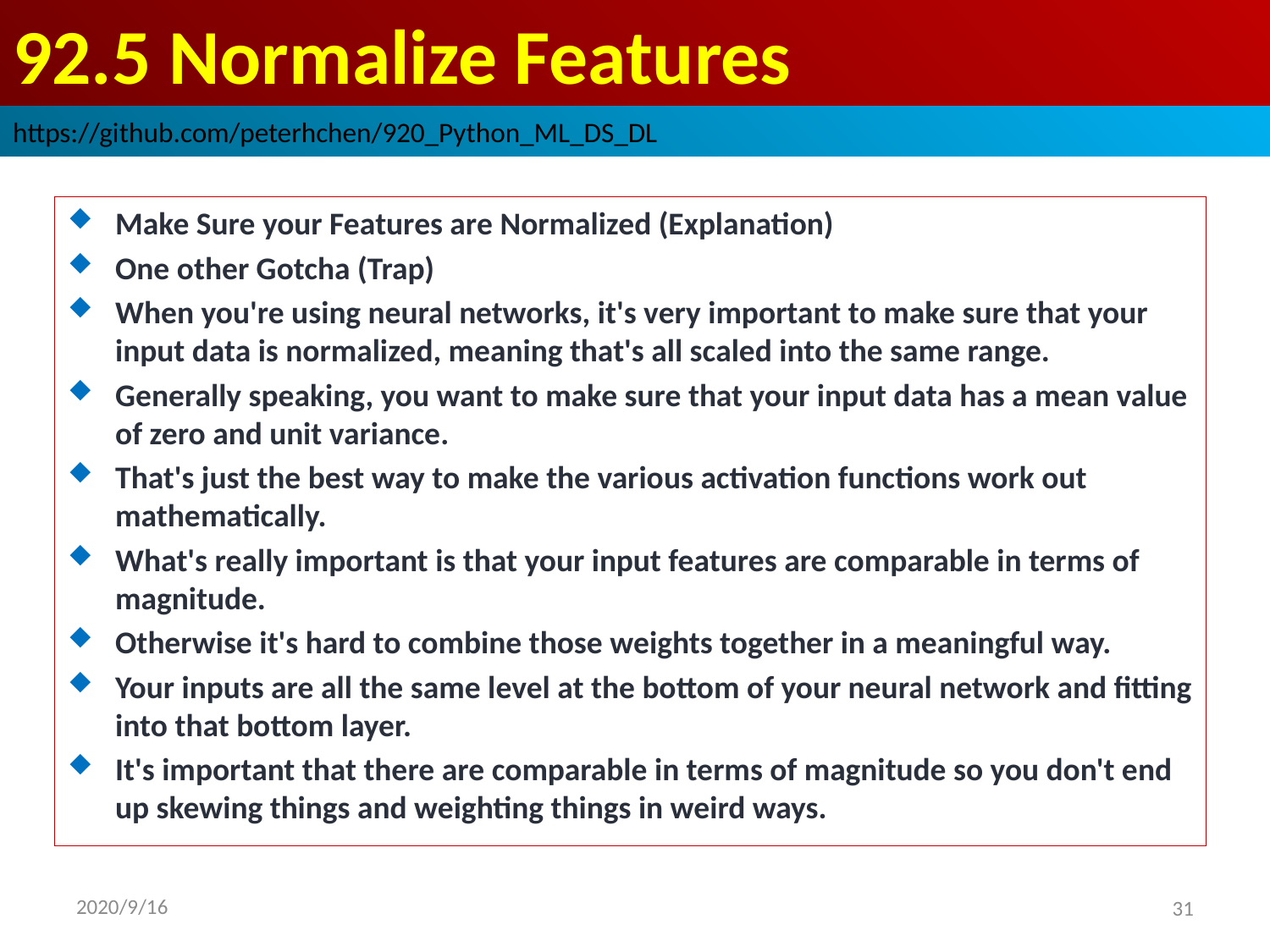

# 92.5 Normalize Features
https://github.com/peterhchen/920_Python_ML_DS_DL
Make Sure your Features are Normalized (Explanation)
One other Gotcha (Trap)
When you're using neural networks, it's very important to make sure that your input data is normalized, meaning that's all scaled into the same range.
Generally speaking, you want to make sure that your input data has a mean value of zero and unit variance.
That's just the best way to make the various activation functions work out mathematically.
What's really important is that your input features are comparable in terms of magnitude.
Otherwise it's hard to combine those weights together in a meaningful way.
Your inputs are all the same level at the bottom of your neural network and fitting into that bottom layer.
It's important that there are comparable in terms of magnitude so you don't end up skewing things and weighting things in weird ways.
2020/9/16
31